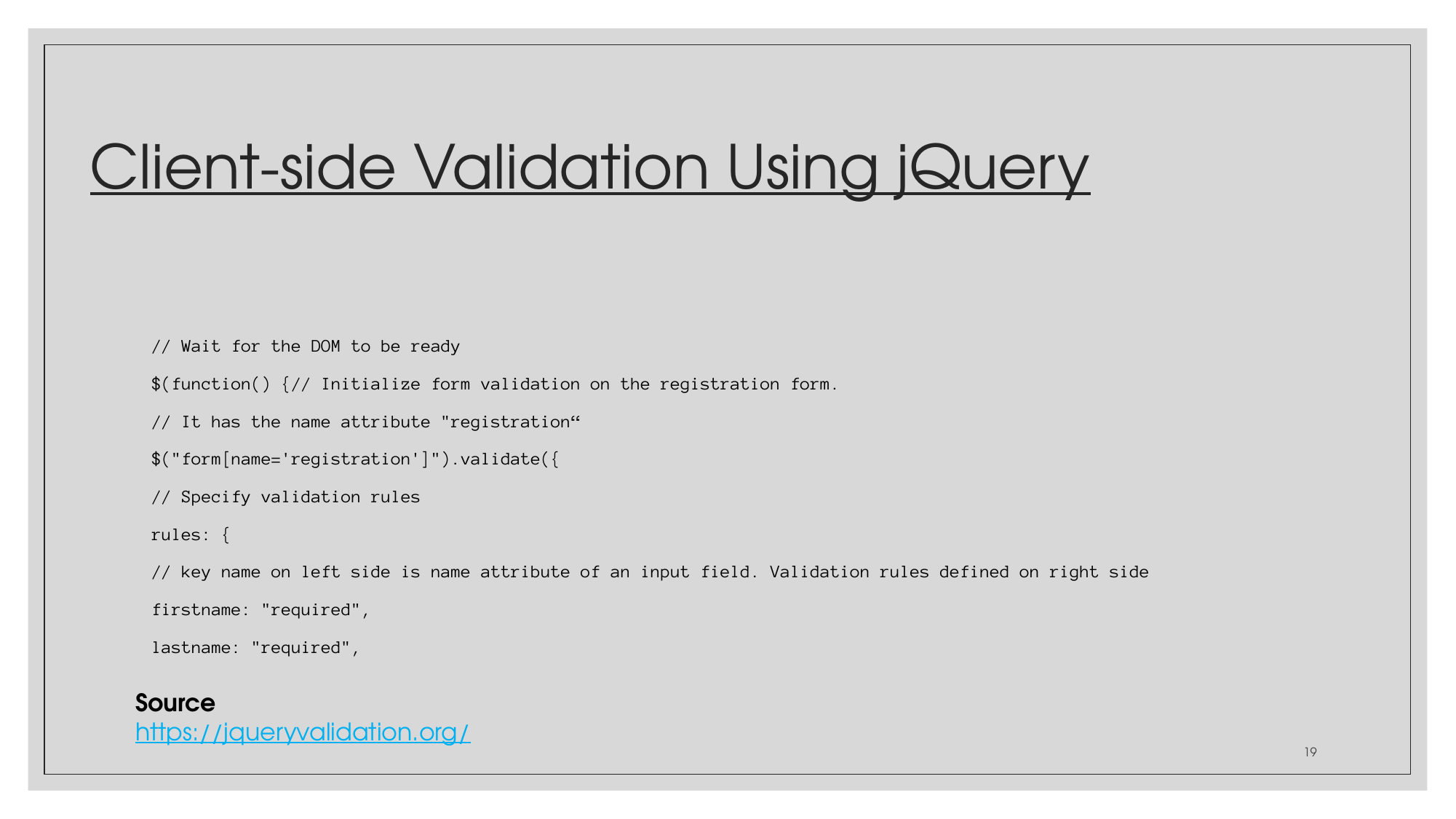

# Client-side Validation Using jQuery
// Wait for the DOM to be ready
$(function() {// Initialize form validation on the registration form.
// It has the name attribute "registration“
$("form[name='registration']").validate({
// Specify validation rules
rules: {
// key name on left side is name attribute of an input field. Validation rules defined on right side
firstname: "required",
lastname: "required",
Source
https://jqueryvalidation.org/
19